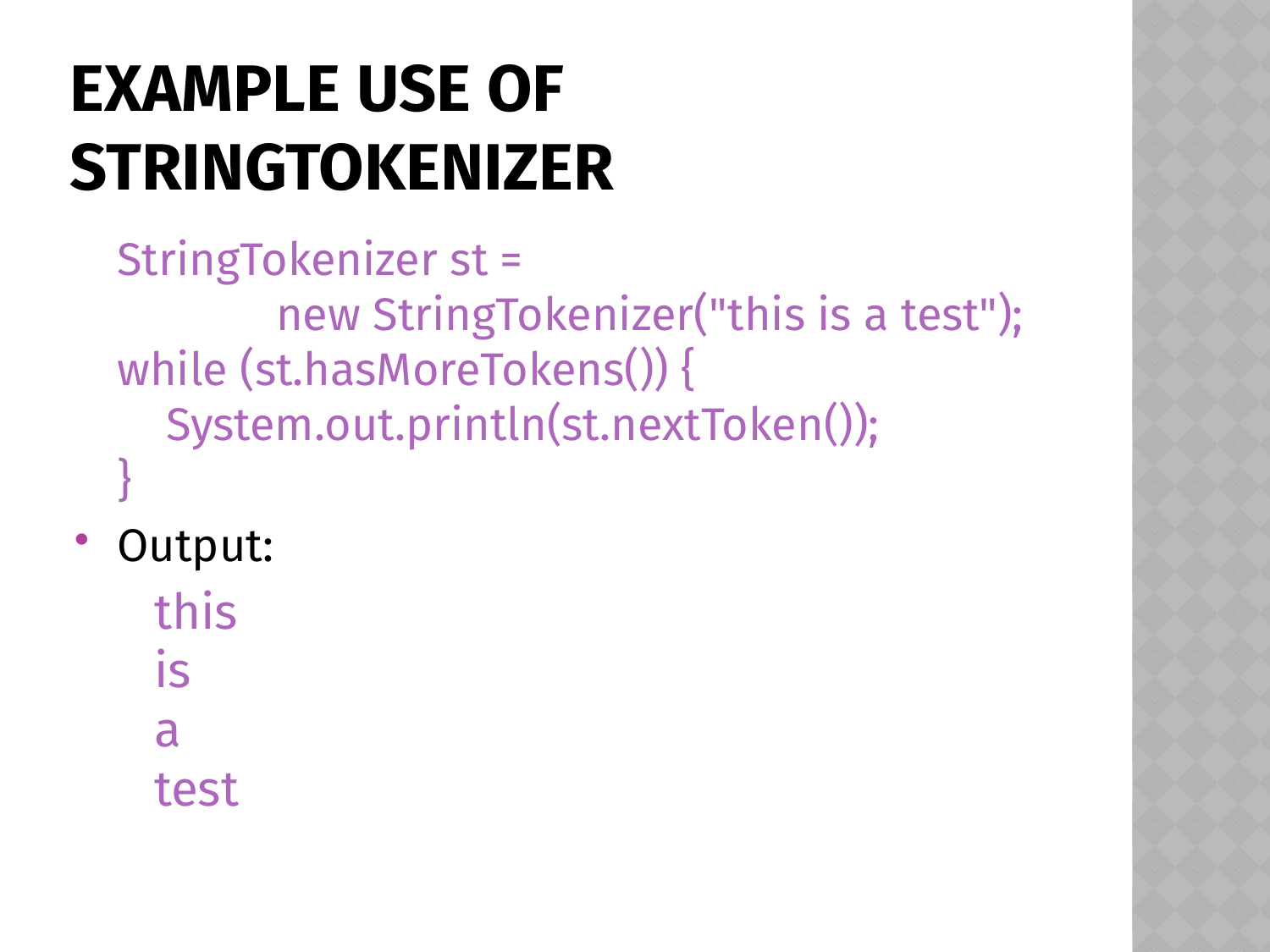

# Example use of StringTokenizer
StringTokenizer st =
             new StringTokenizer("this is a test");
while (st.hasMoreTokens()) {
    System.out.println(st.nextToken());
}
Output:
this
is
a
test
47